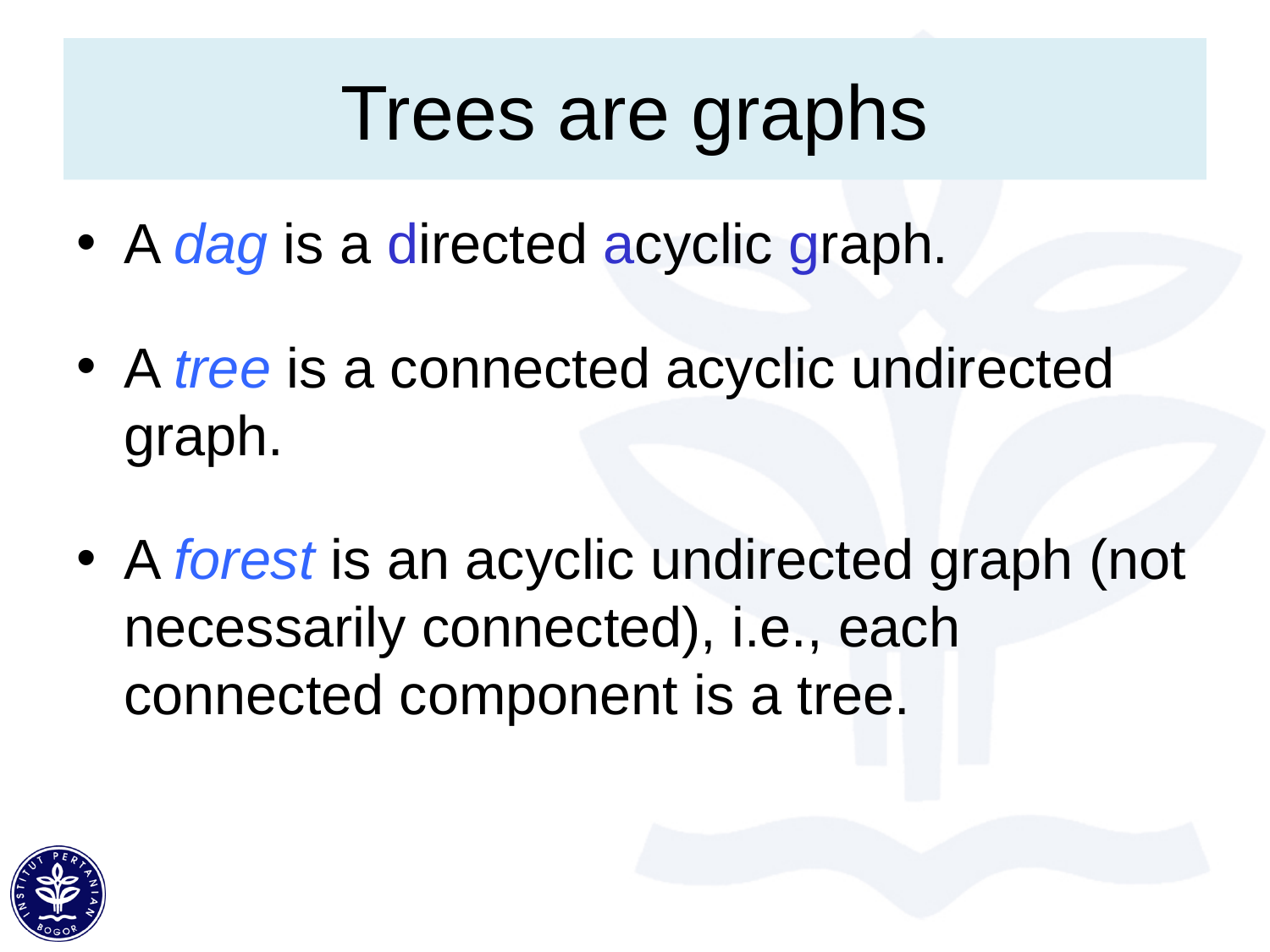

# Trees are graphs
A dag is a directed acyclic graph.
A tree is a connected acyclic undirected graph.
A forest is an acyclic undirected graph (not necessarily connected), i.e., each connected component is a tree.